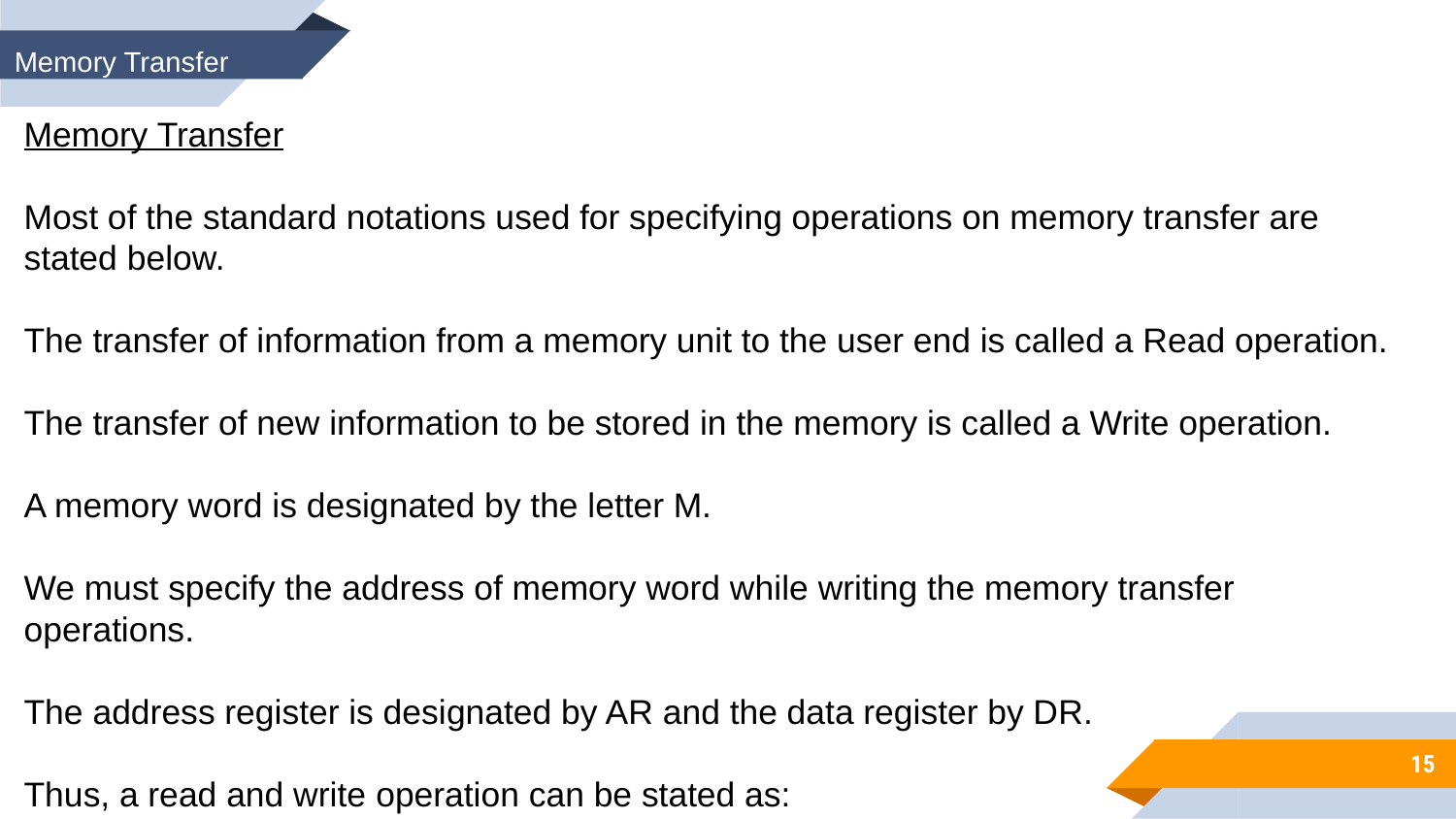

Memory Transfer

Memory Transfer

Most of the standard notations used for specifying operations on memory transfer are stated below.

The transfer of information from a memory unit to the user end is called a Read operation.

The transfer of new information to be stored in the memory is called a Write operation.

A memory word is designated by the letter M.

We must specify the address of memory word while writing the memory transfer operations.

The address register is designated by AR and the data register by DR.

Thus, a read and write operation can be stated as:
15